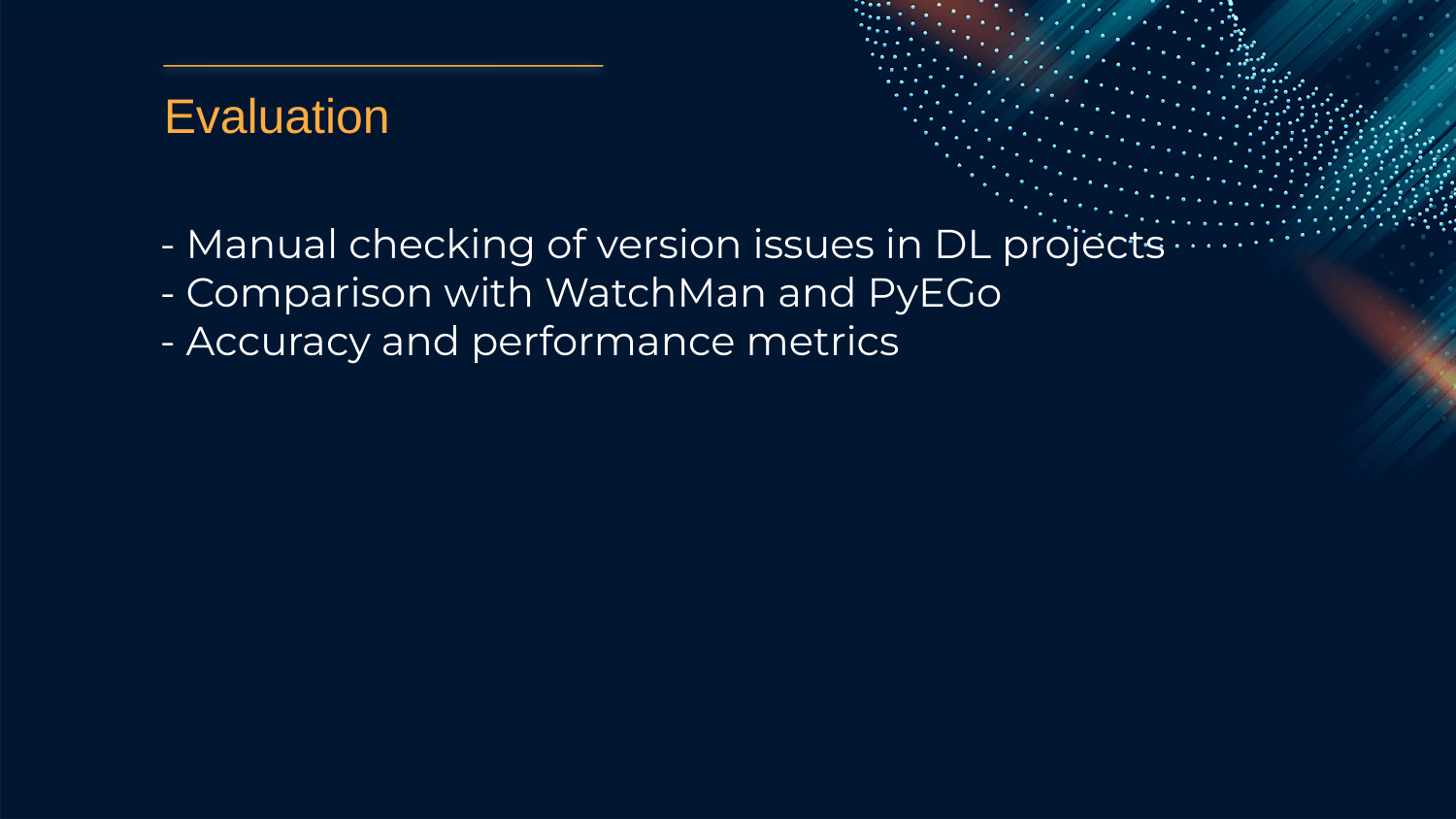

Evaluation
- Manual checking of version issues in DL projects
- Comparison with WatchMan and PyEGo
- Accuracy and performance metrics